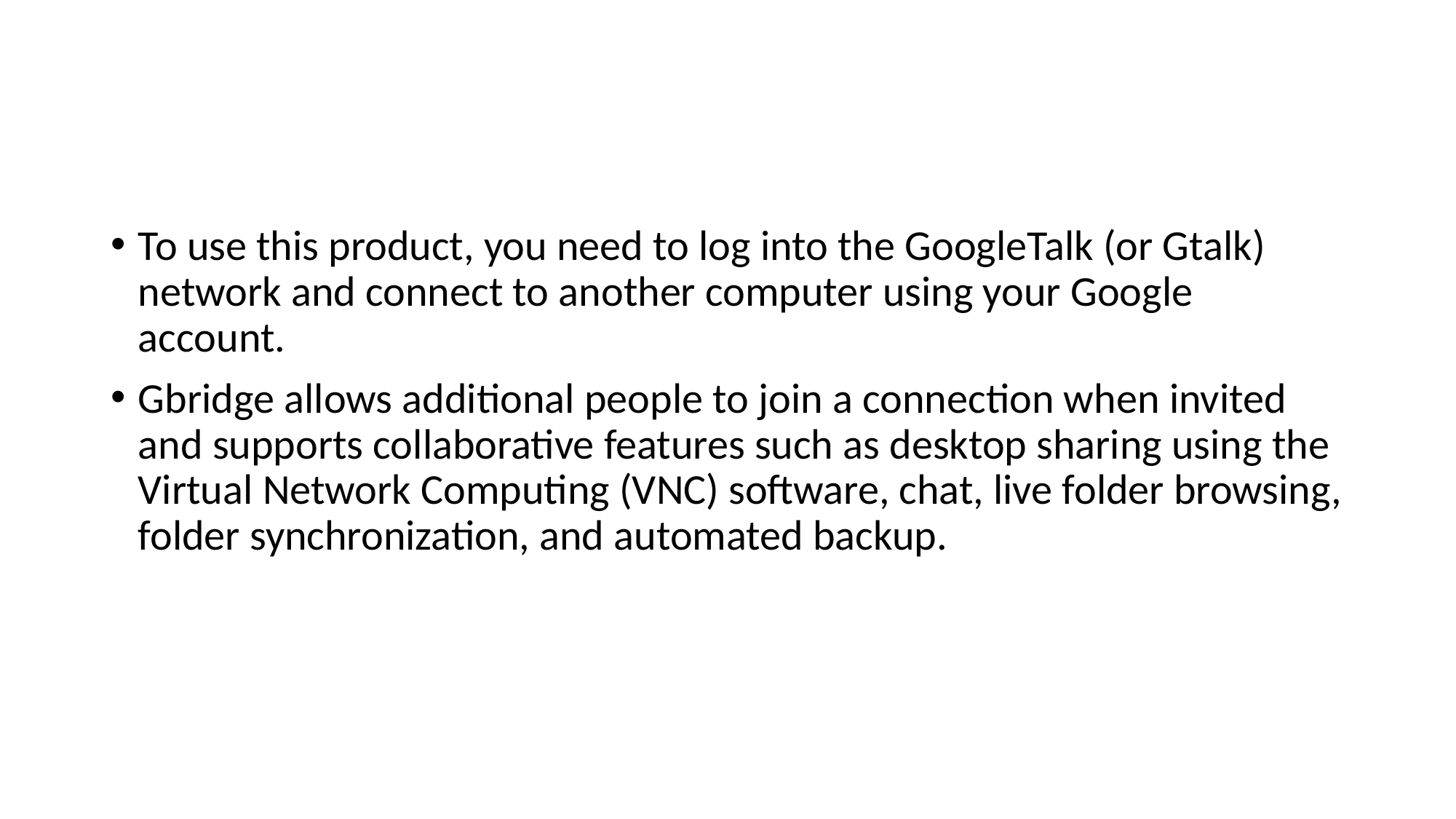

#
To use this product, you need to log into the GoogleTalk (or Gtalk) network and connect to another computer using your Google account.
Gbridge allows additional people to join a connection when invited and supports collaborative features such as desktop sharing using the Virtual Network Computing (VNC) software, chat, live folder browsing, folder synchronization, and automated backup.